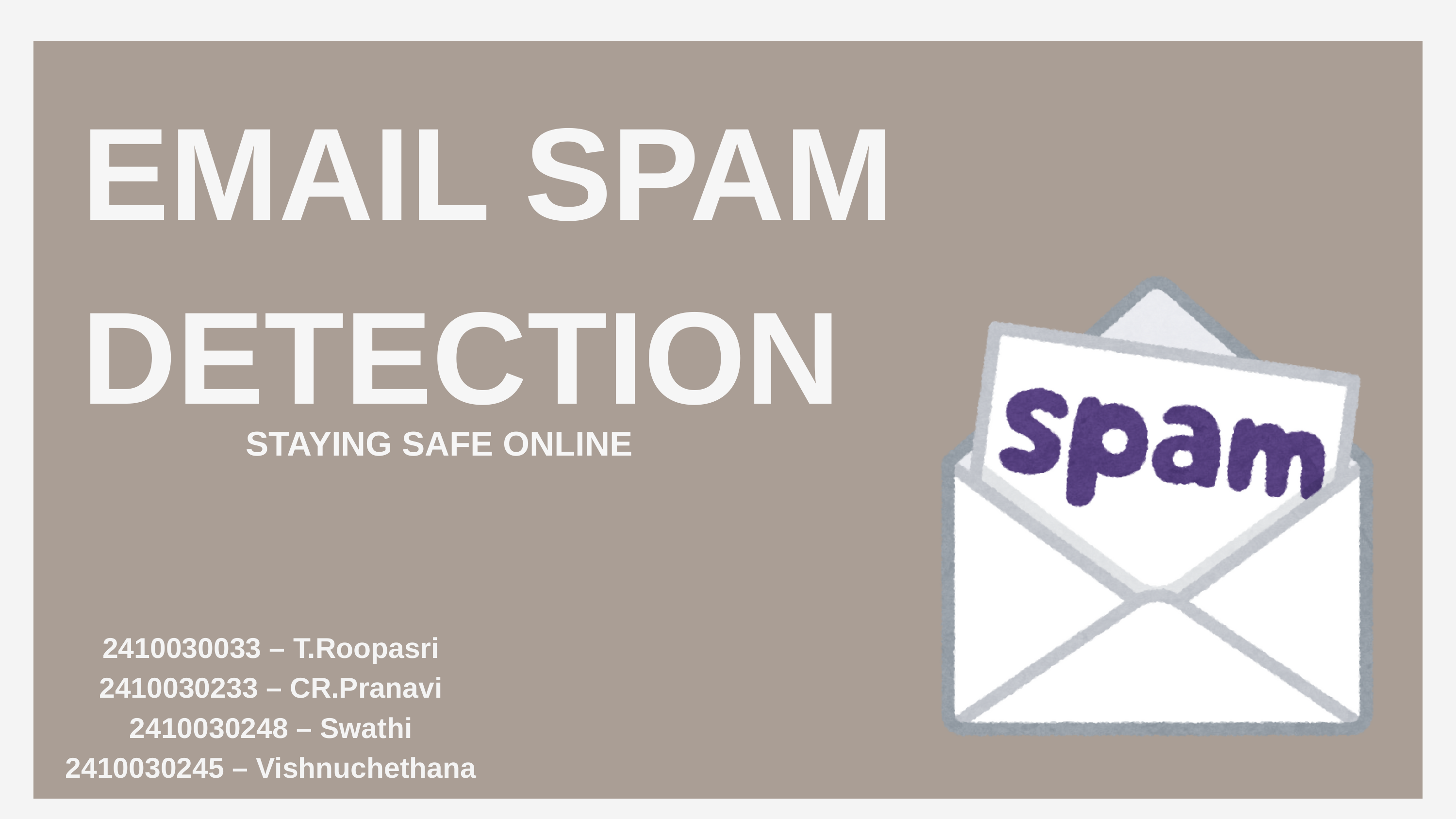

EMAIL SPAM DETECTION

STAYING SAFE ONLINE
2410030033 – T.Roopasri
2410030233 – CR.Pranavi
2410030248 – Swathi
2410030245 – Vishnuchethana